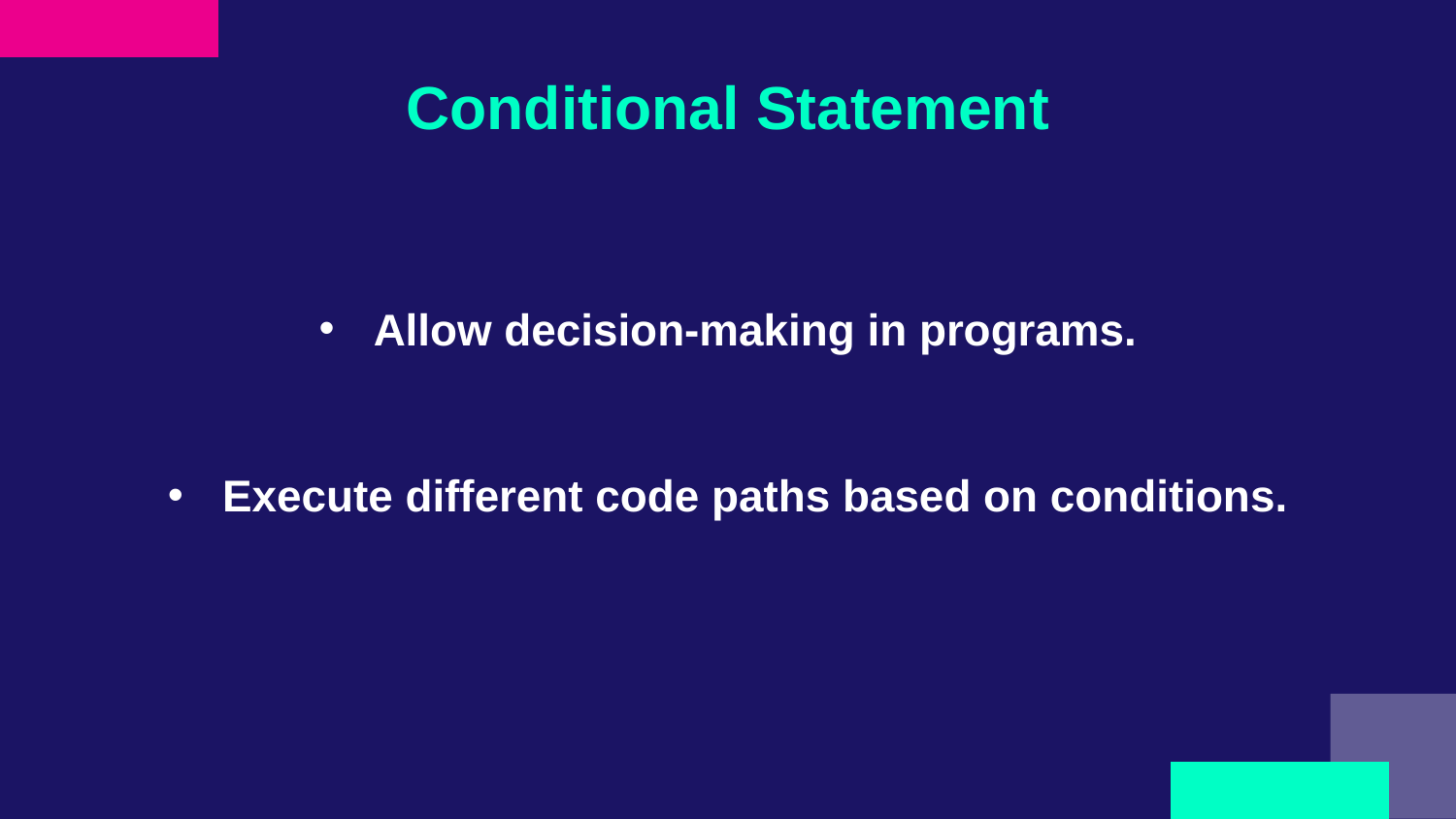

# Conditional Statement
Allow decision-making in programs.
Execute different code paths based on conditions.